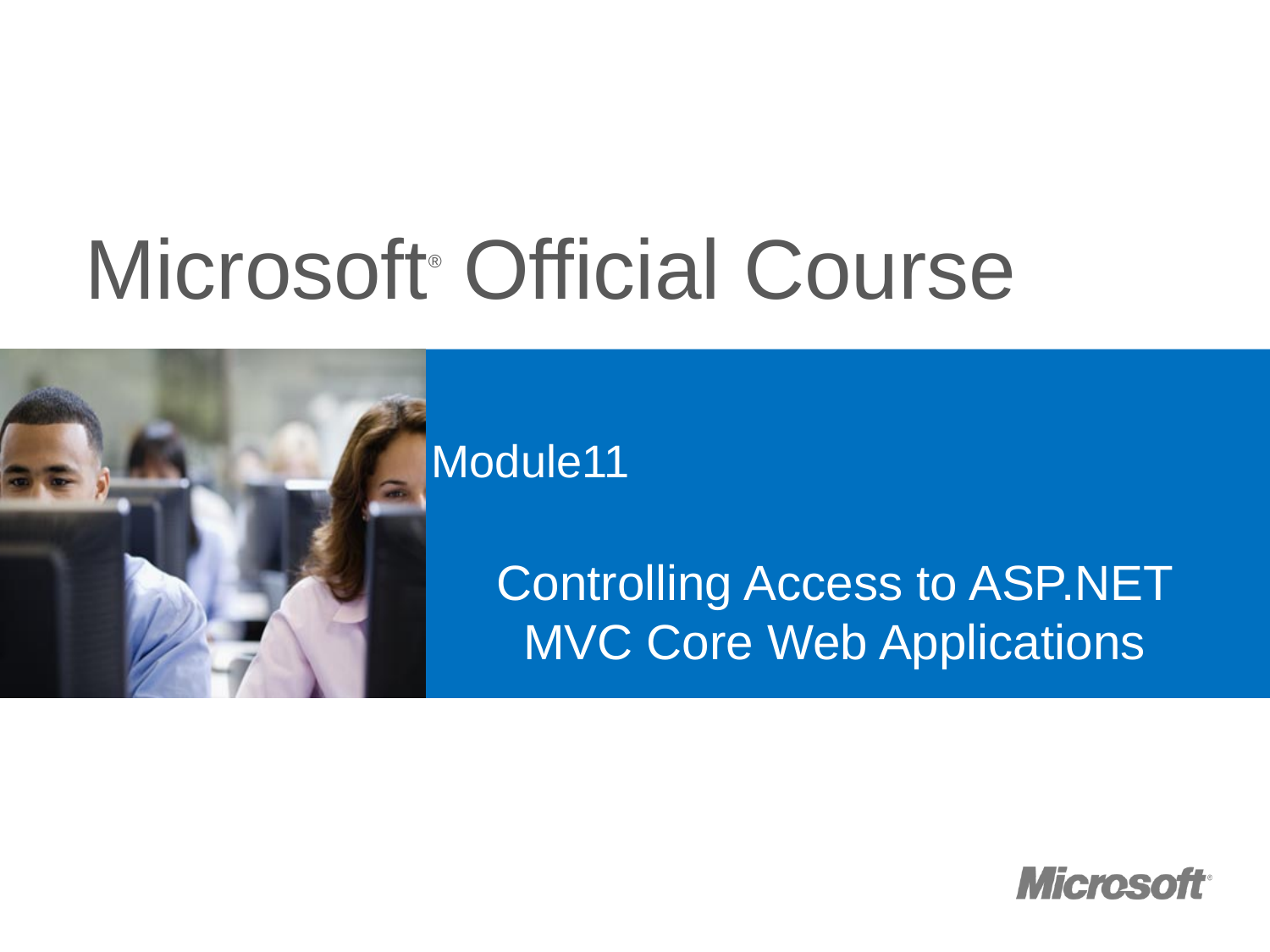

# Module11
Controlling Access to ASP.NET MVC Core Web Applications